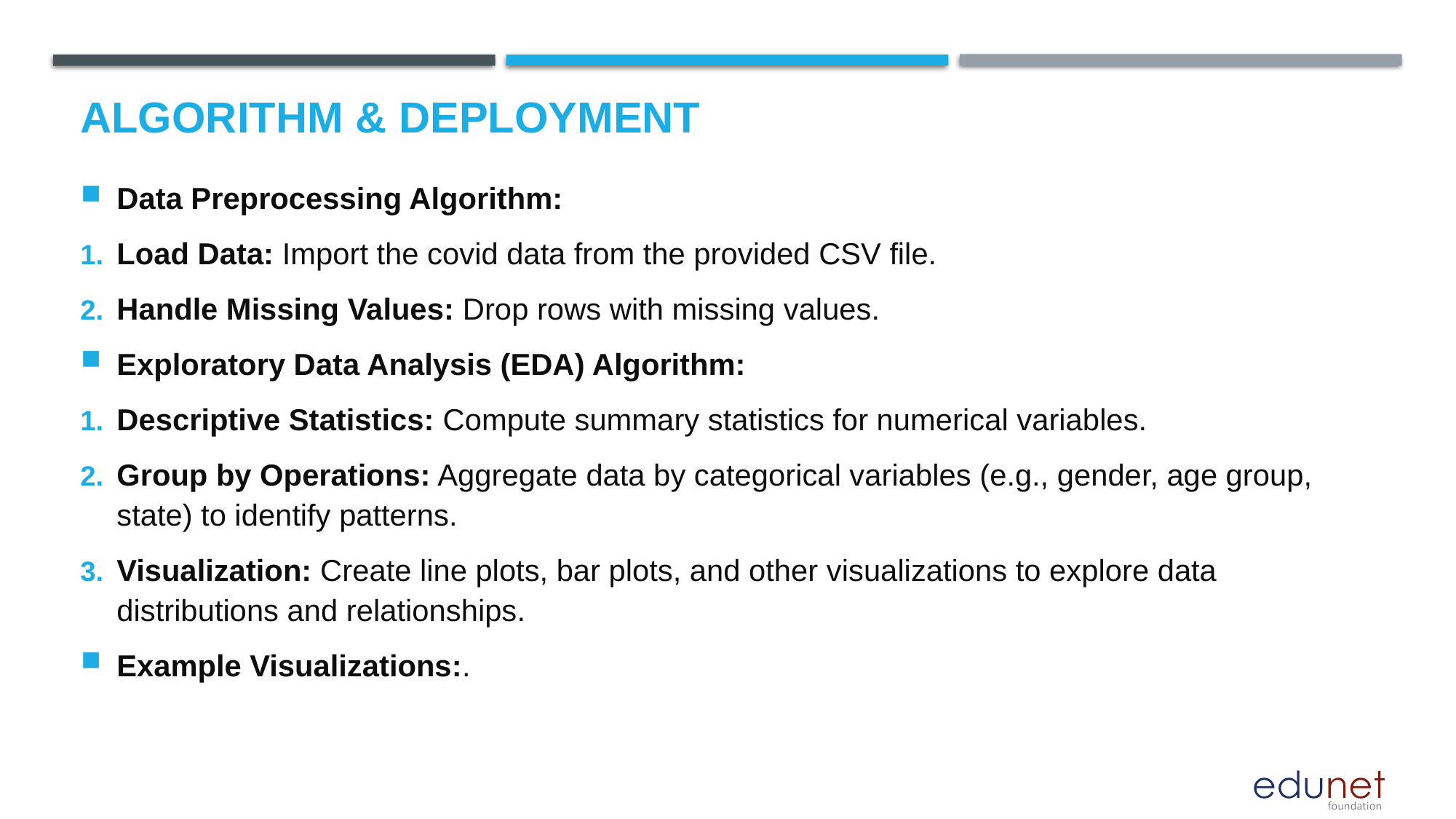

# Algorithm & Deployment
Data Preprocessing Algorithm:
Load Data: Import the covid data from the provided CSV file.
Handle Missing Values: Drop rows with missing values.
Exploratory Data Analysis (EDA) Algorithm:
Descriptive Statistics: Compute summary statistics for numerical variables.
Group by Operations: Aggregate data by categorical variables (e.g., gender, age group, state) to identify patterns.
Visualization: Create line plots, bar plots, and other visualizations to explore data distributions and relationships.
Example Visualizations:.